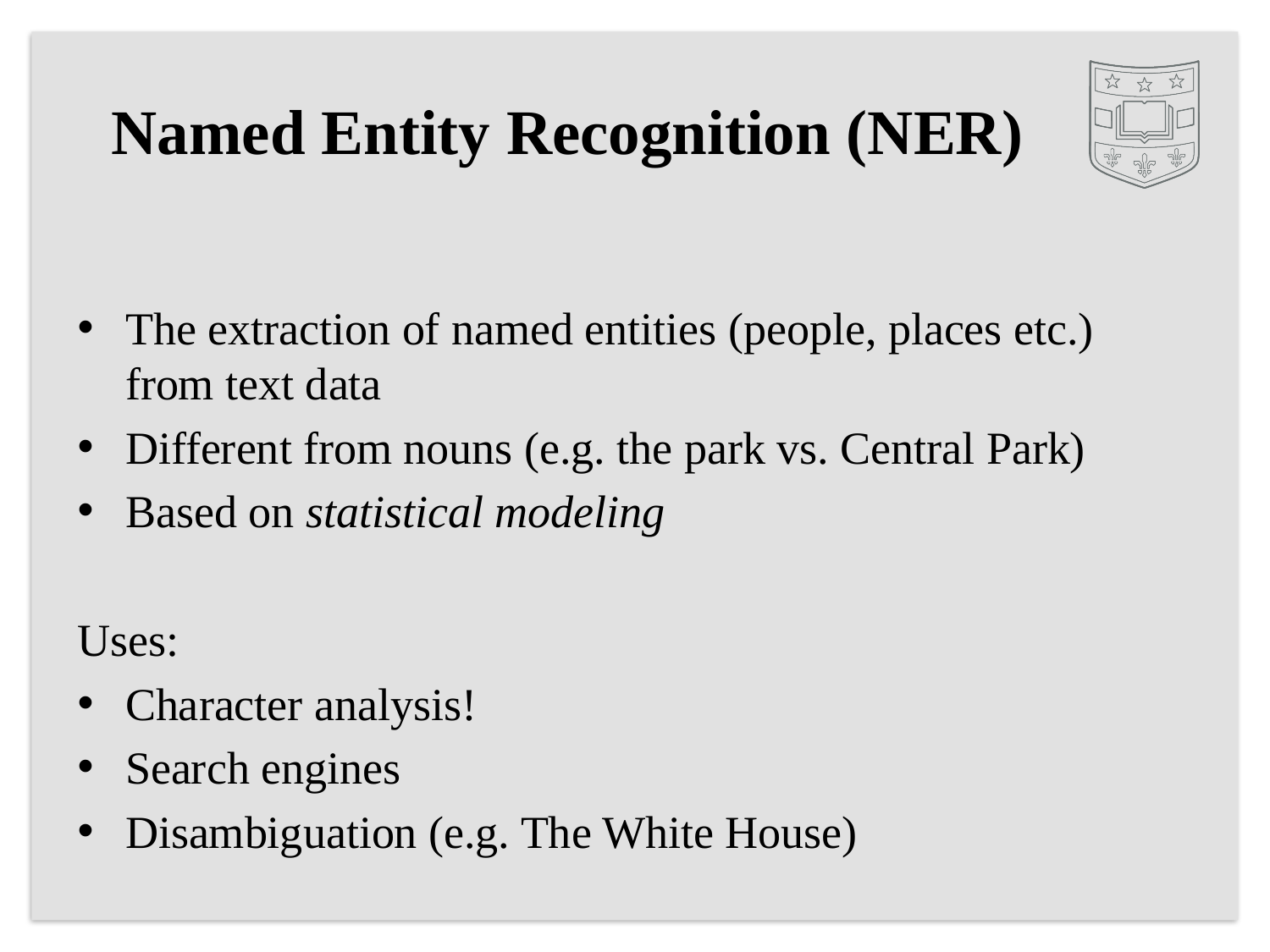

# Named Entity Recognition (NER)
The extraction of named entities (people, places etc.) from text data
Different from nouns (e.g. the park vs. Central Park)
Based on statistical modeling

Uses:
Character analysis!
Search engines
Disambiguation (e.g. The White House)